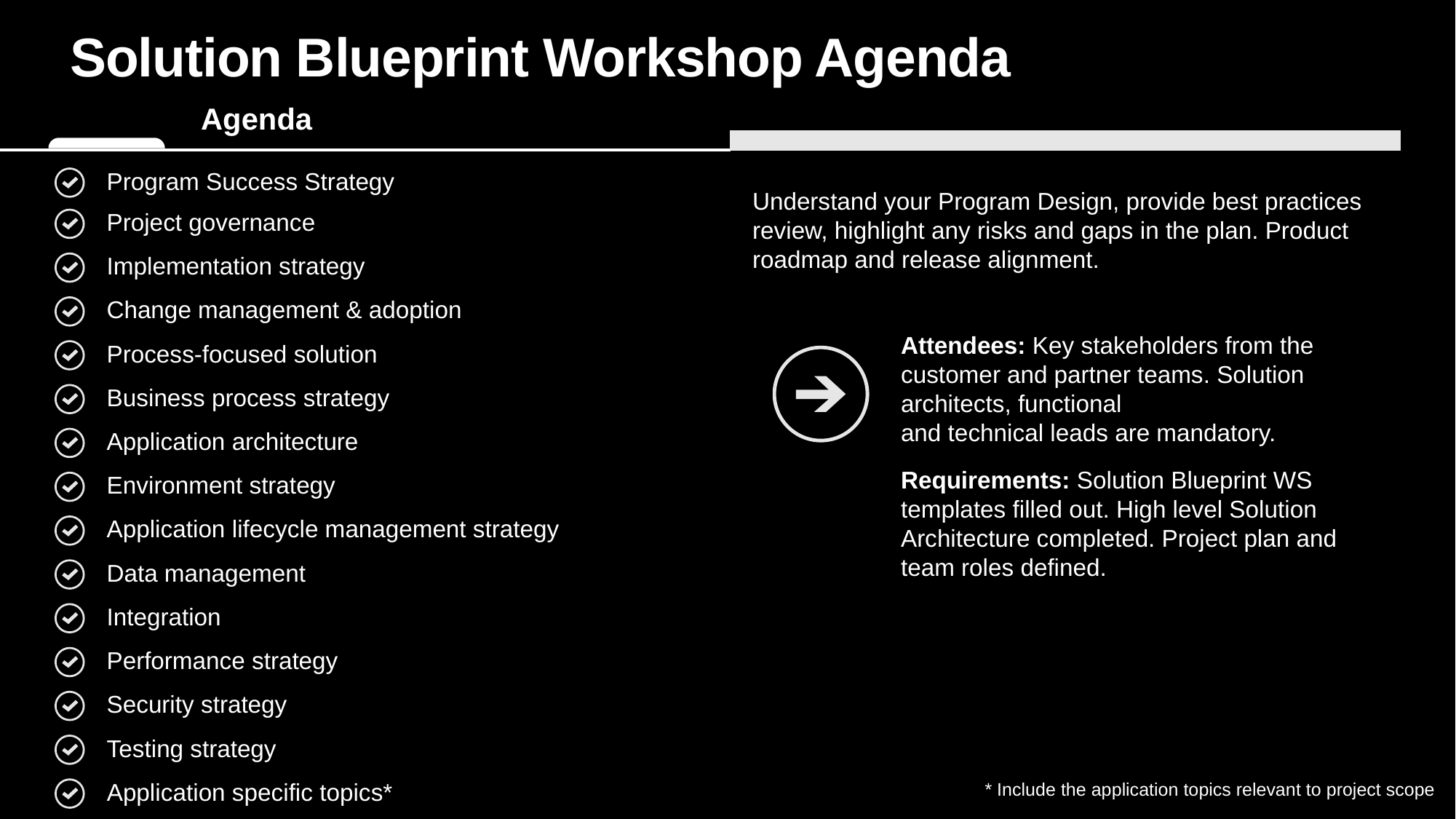

# Solution Blueprint Workshop Agenda
Agenda

Understand your Program Design, provide best practices review, highlight any risks and gaps in the plan. Product roadmap and release alignment.
Program Success Strategy

Project governance

Implementation strategy

Change management & adoption

Attendees: Key stakeholders from the customer and partner teams. Solution architects, functional
and technical leads are mandatory.
Requirements: Solution Blueprint WS templates filled out. High level Solution Architecture completed. Project plan and team roles defined.
Process-focused solution

Business process strategy

Application architecture

Environment strategy

Application lifecycle management strategy

Data management

Integration

Performance strategy

Security strategy

Testing strategy

Application specific topics*

* Include the application topics relevant to project scope